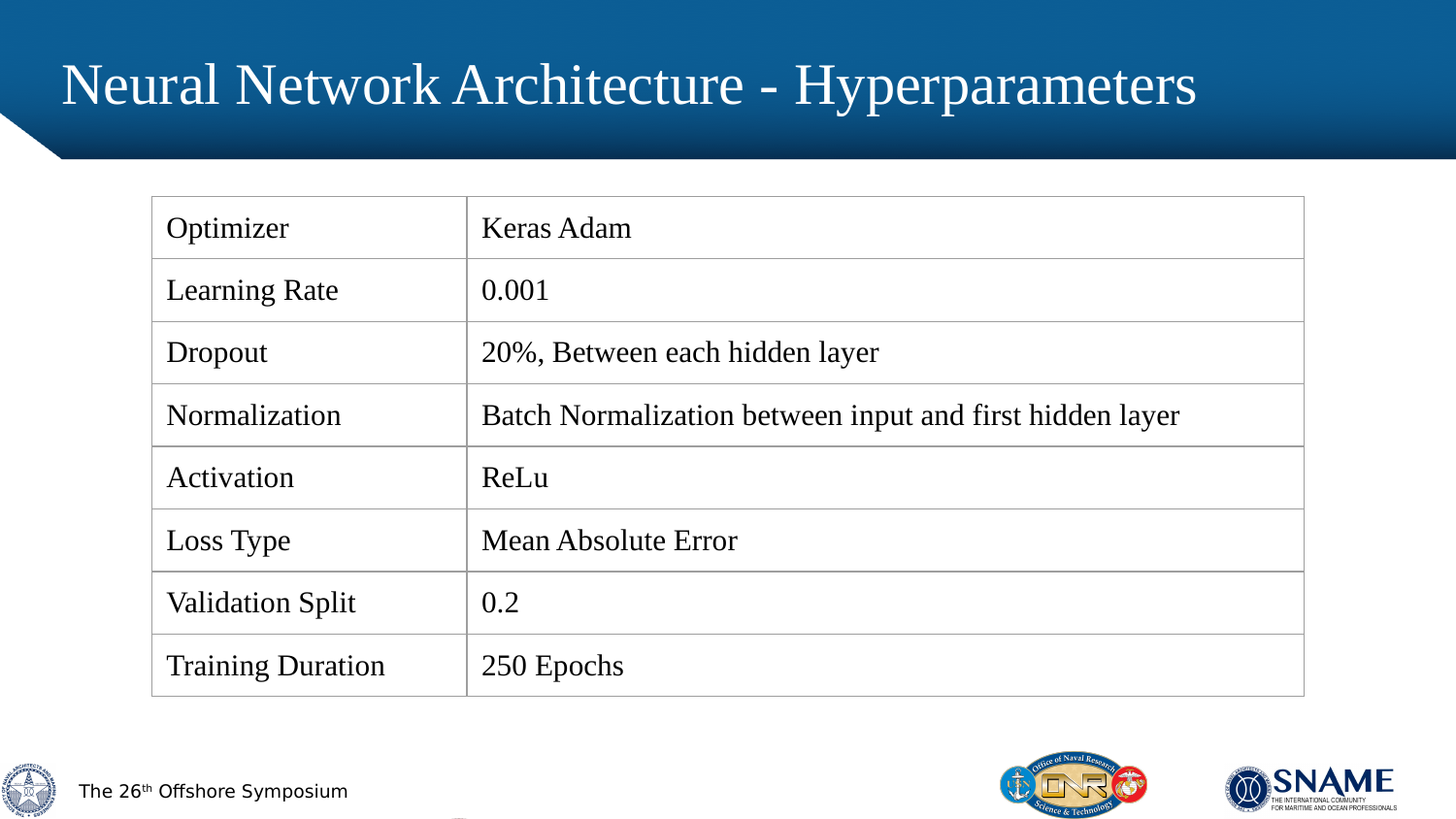

# Neural Network Architecture - Hyperparameters

| Optimizer | Keras Adam |
| --- | --- |
| Learning Rate | 0.001 |
| Dropout | 20%, Between each hidden layer |
| Normalization | Batch Normalization between input and first hidden layer |
| Activation | ReLu |
| Loss Type | Mean Absolute Error |
| Validation Split | 0.2 |
| Training Duration | 250 Epochs |